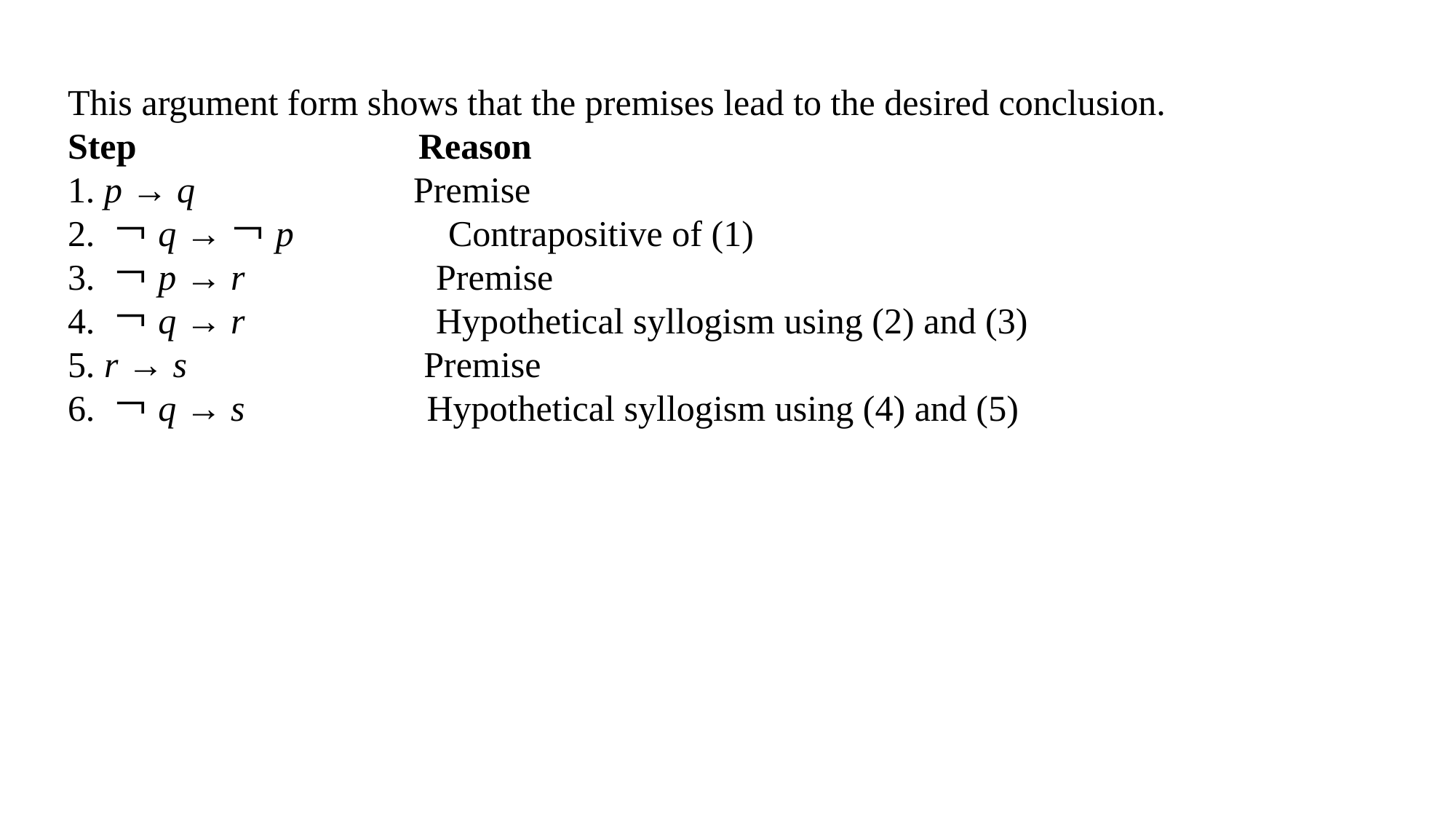

This argument form shows that the premises lead to the desired conclusion.
Step                               Reason
1. p → q                        Premise
2. ￢q →￢p                 Contrapositive of (1)
3. ￢p → r                     Premise
4. ￢q → r                     Hypothetical syllogism using (2) and (3)
5. r → s                          Premise
6. ￢q → s                    Hypothetical syllogism using (4) and (5)